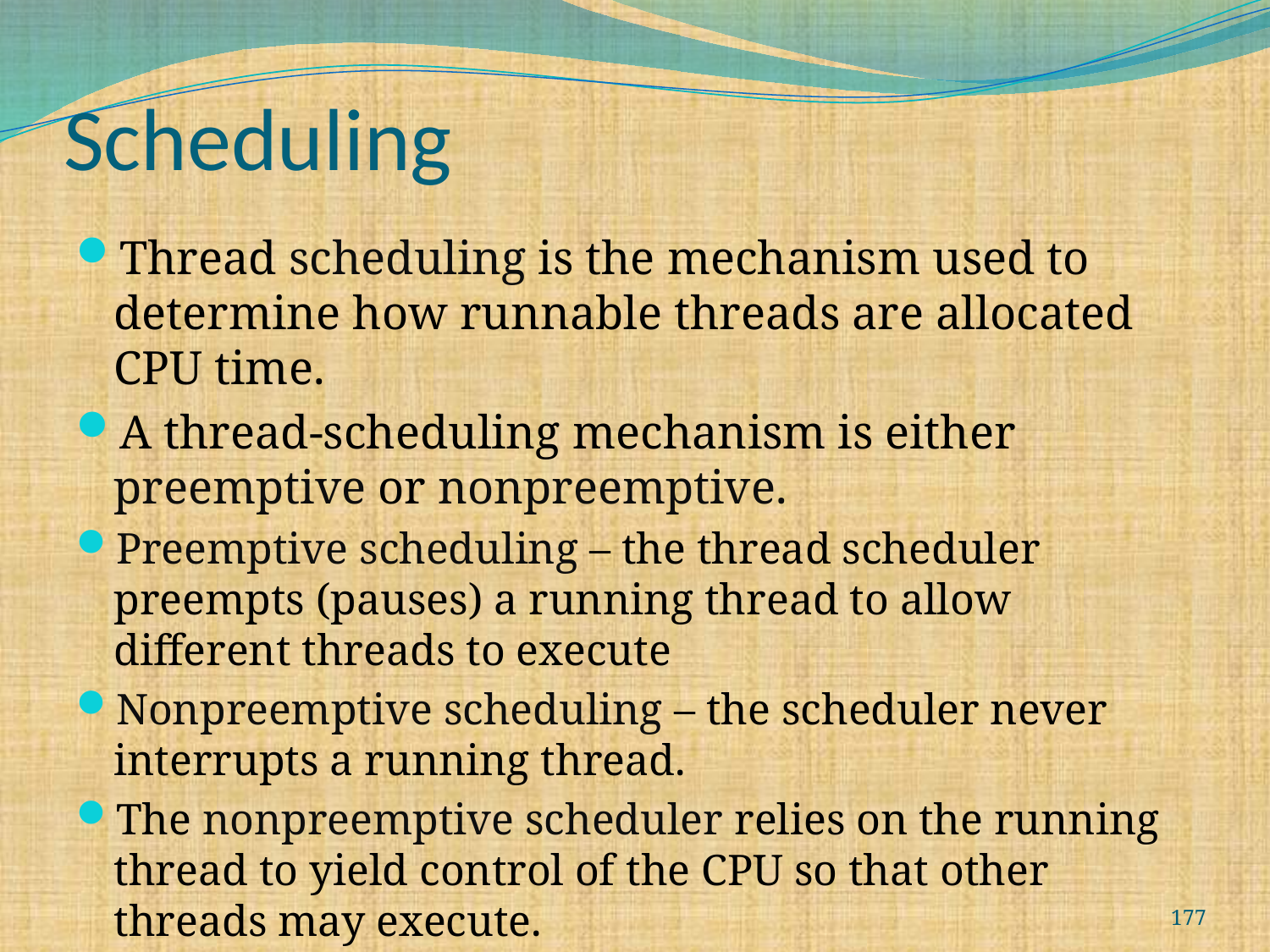

# Scheduling
Thread scheduling is the mechanism used to determine how runnable threads are allocated CPU time.
A thread-scheduling mechanism is either preemptive or nonpreemptive.
Preemptive scheduling – the thread scheduler preempts (pauses) a running thread to allow different threads to execute
Nonpreemptive scheduling – the scheduler never interrupts a running thread.
The nonpreemptive scheduler relies on the running thread to yield control of the CPU so that other threads may execute.

177